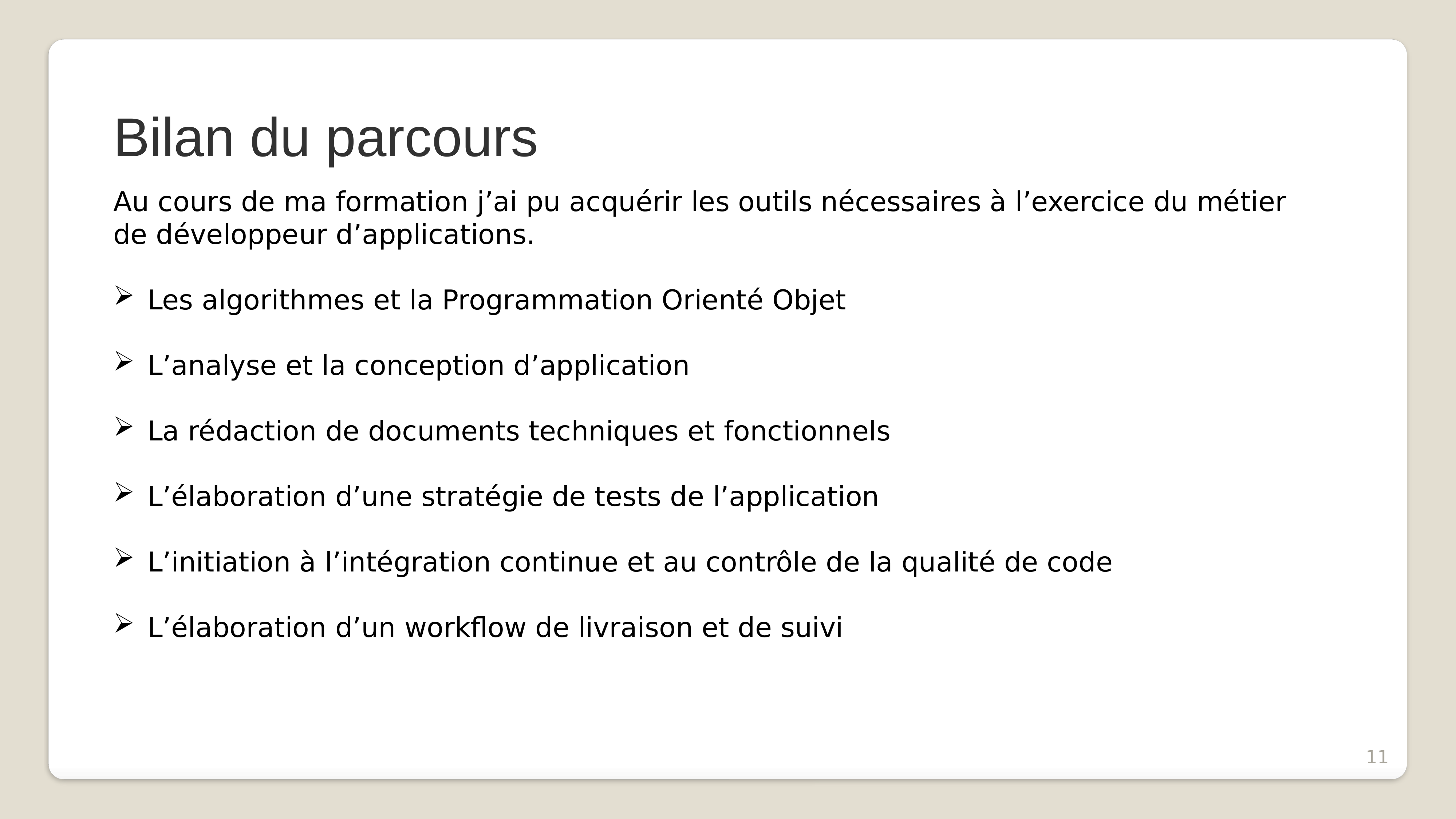

Bilan du parcours
Au cours de ma formation j’ai pu acquérir les outils nécessaires à l’exercice du métier de développeur d’applications.

Les algorithmes et la Programmation Orienté Objet

L’analyse et la conception d’application

La rédaction de documents techniques et fonctionnels

L’élaboration d’une stratégie de tests de l’application

L’initiation à l’intégration continue et au contrôle de la qualité de code

L’élaboration d’un workflow de livraison et de suivi
11